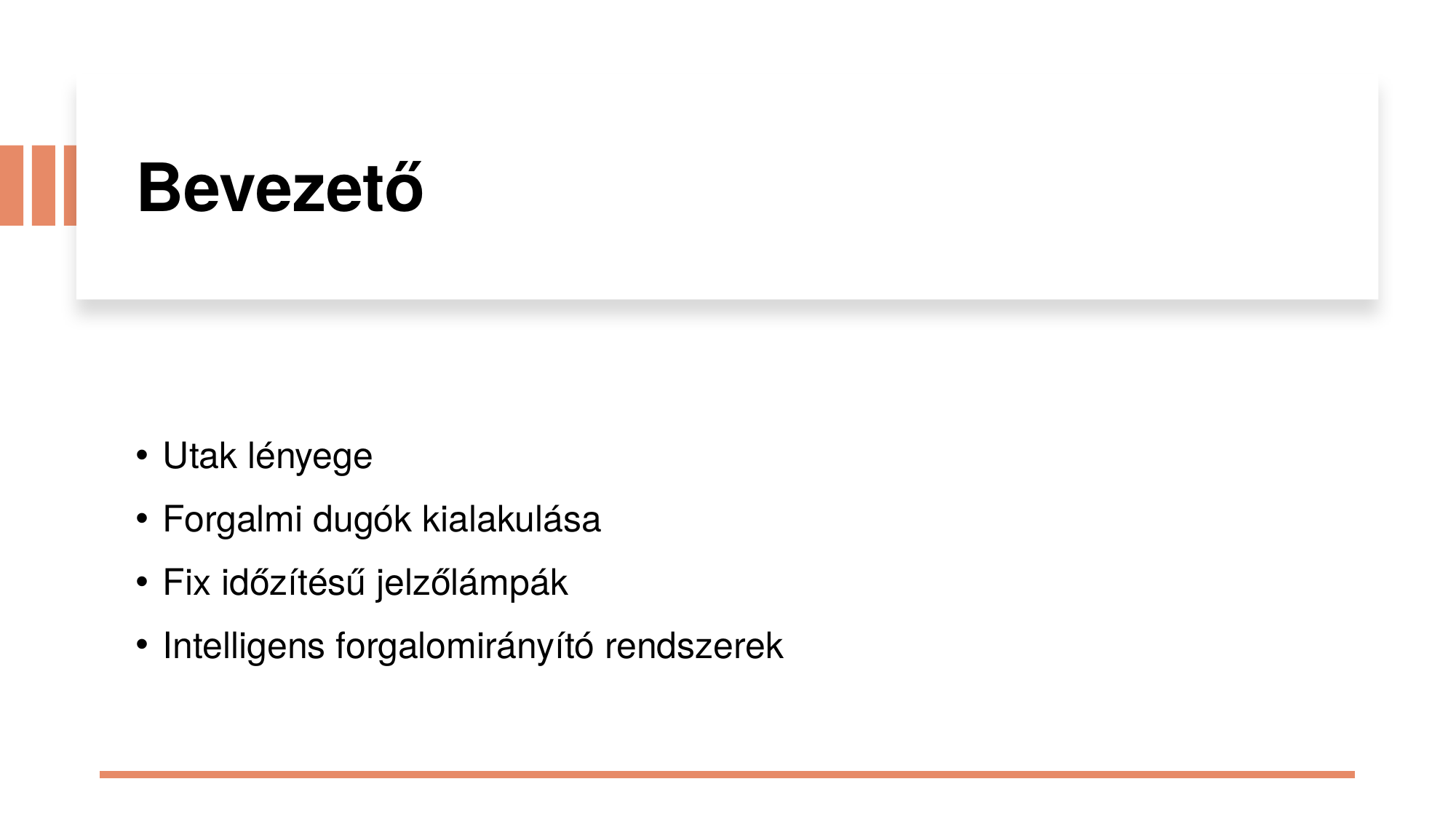

# Bevezető

Utak lényege
Forgalmi dugók kialakulása
Fix időzítésű jelzőlámpák
Intelligens forgalomirányító rendszerek